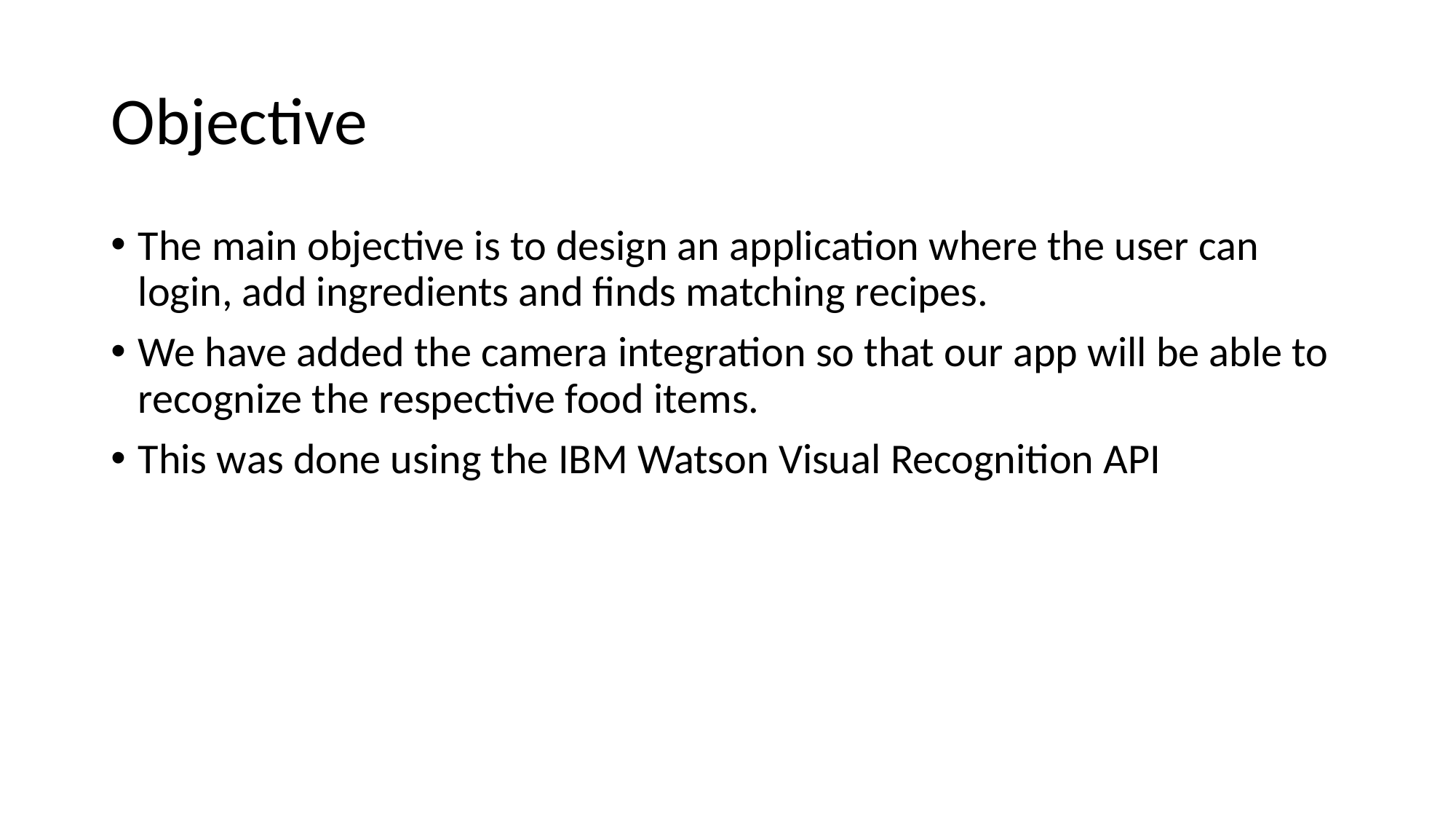

# Objective
The main objective is to design an application where the user can login, add ingredients and finds matching recipes.
We have added the camera integration so that our app will be able to recognize the respective food items.
This was done using the IBM Watson Visual Recognition API